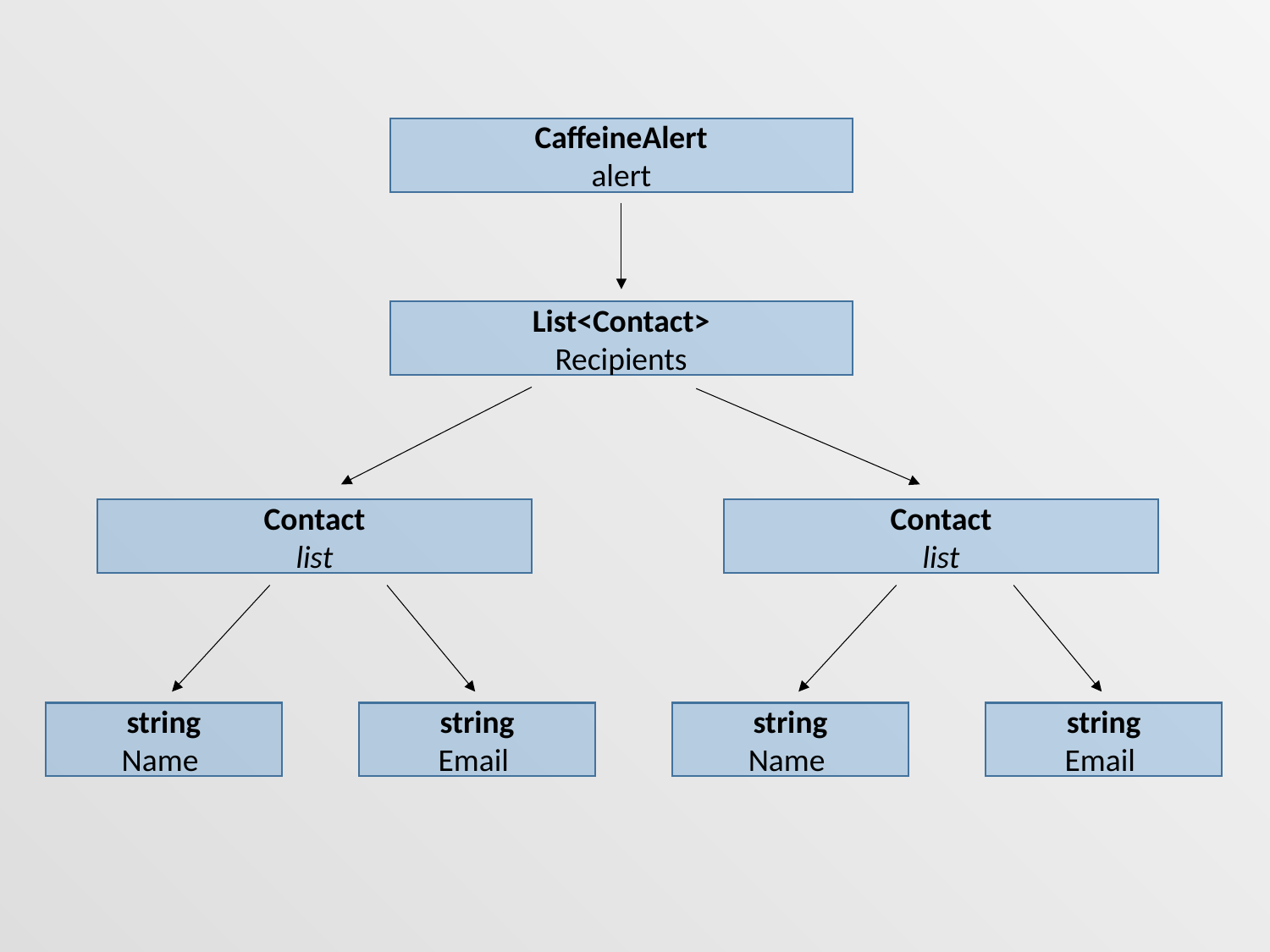

CaffeineAlert
alert
List<Contact>
Recipients
Contact
list
Contact
list
string
Name
string
Email
string
Name
string
Email